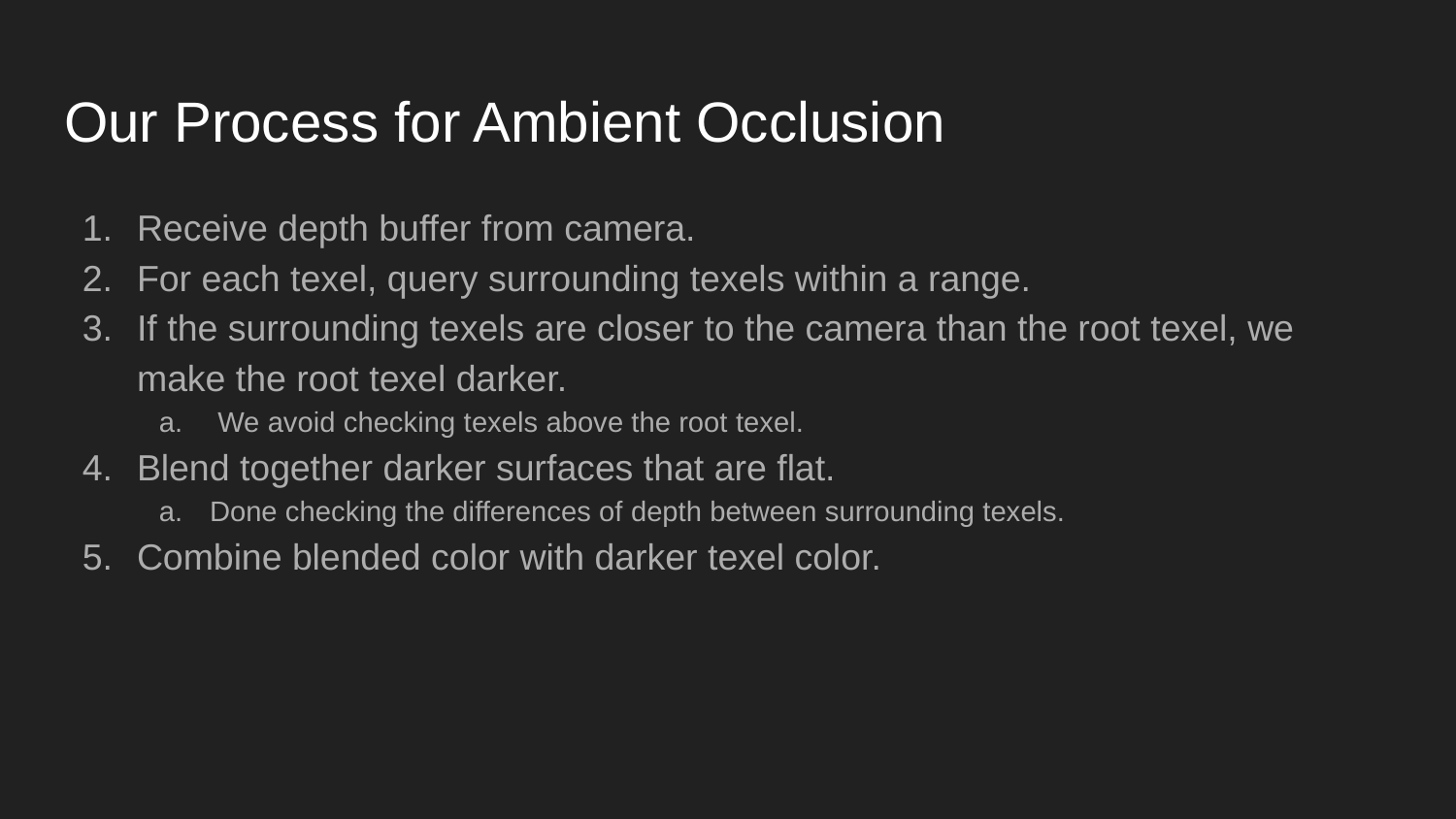

# Our Process for Ambient Occlusion
Receive depth buffer from camera.
For each texel, query surrounding texels within a range.
If the surrounding texels are closer to the camera than the root texel, we make the root texel darker.
 We avoid checking texels above the root texel.
Blend together darker surfaces that are flat.
Done checking the differences of depth between surrounding texels.
Combine blended color with darker texel color.